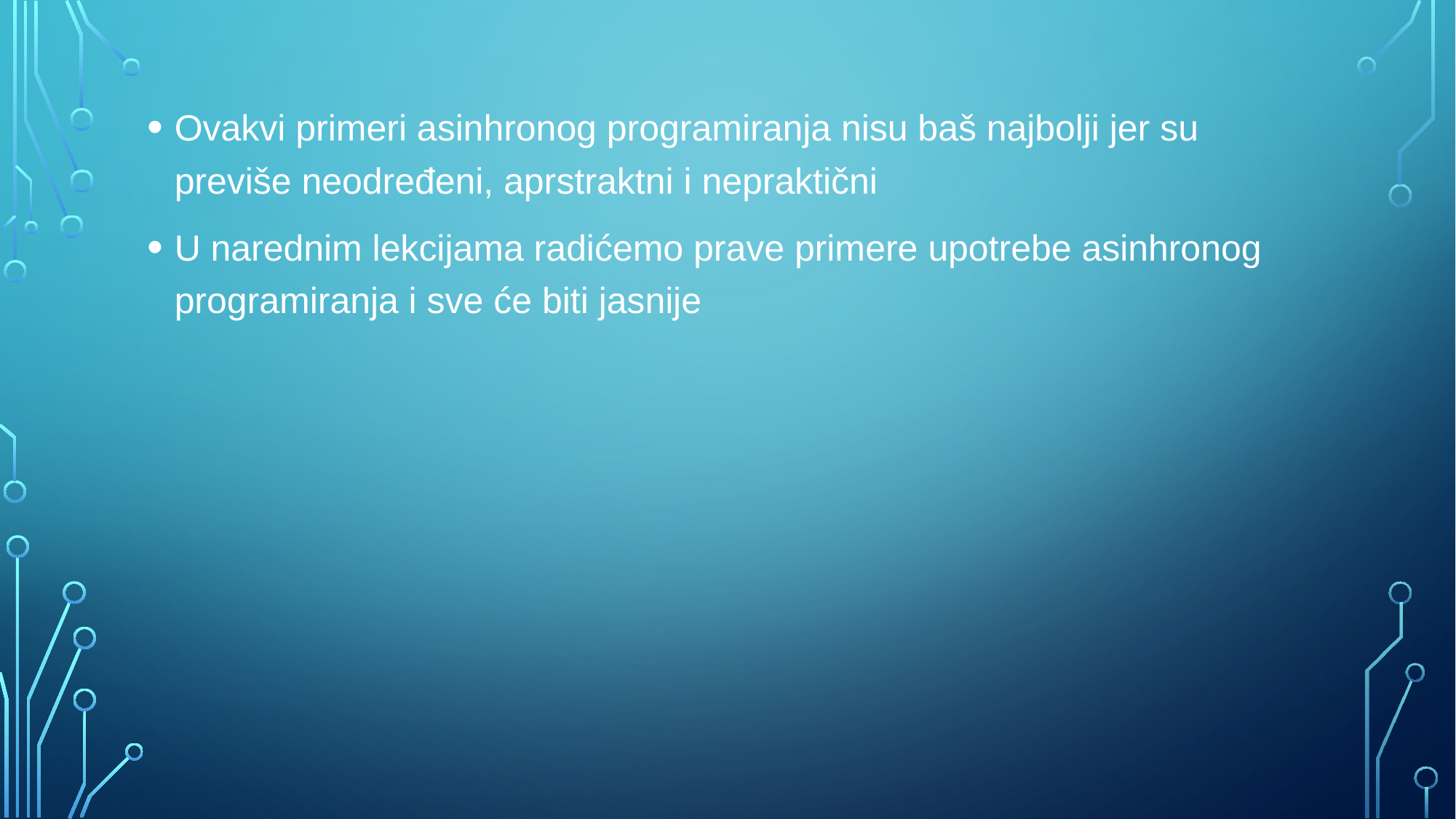

Ovakvi primeri asinhronog programiranja nisu baš najbolji jer su previše neodređeni, aprstraktni i nepraktični
U narednim lekcijama radićemo prave primere upotrebe asinhronog programiranja i sve će biti jasnije